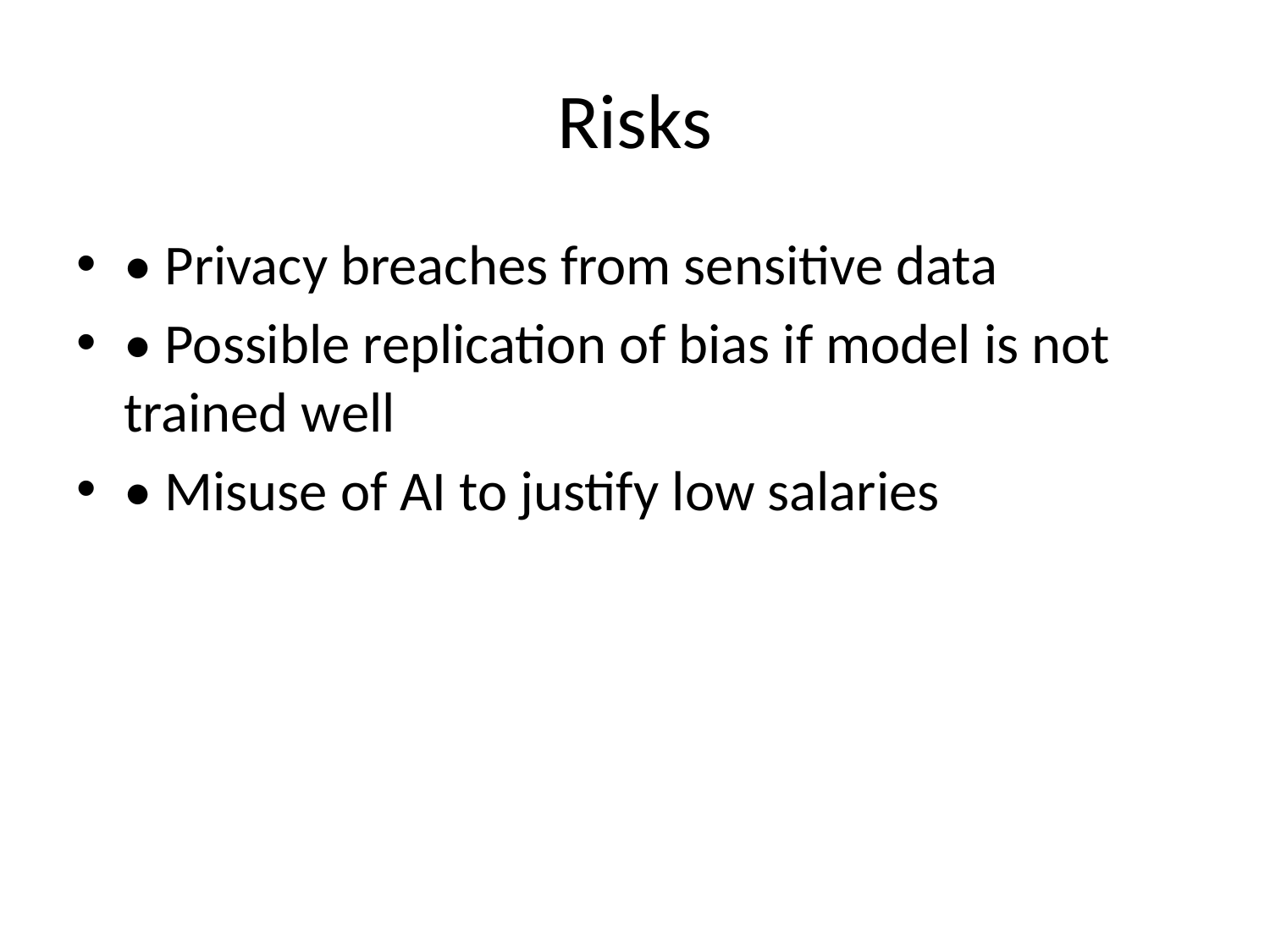

# Risks
• Privacy breaches from sensitive data
• Possible replication of bias if model is not trained well
• Misuse of AI to justify low salaries